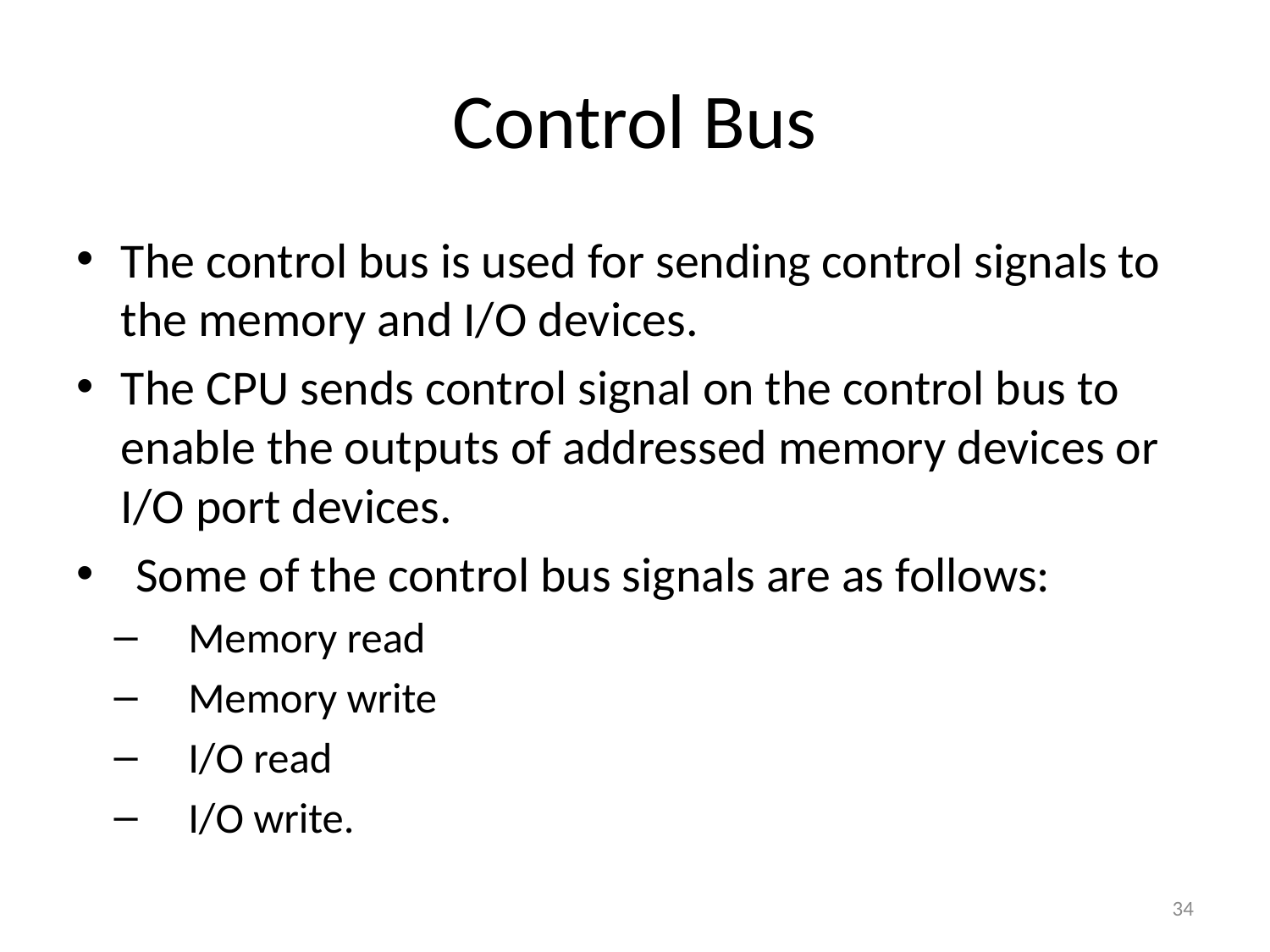

# Control Bus
The control bus is used for sending control signals to the memory and I/O devices.
The CPU sends control signal on the control bus to enable the outputs of addressed memory devices or I/O port devices.
Some of the control bus signals are as follows:
Memory read
Memory write
I/O read
I/O write.

34